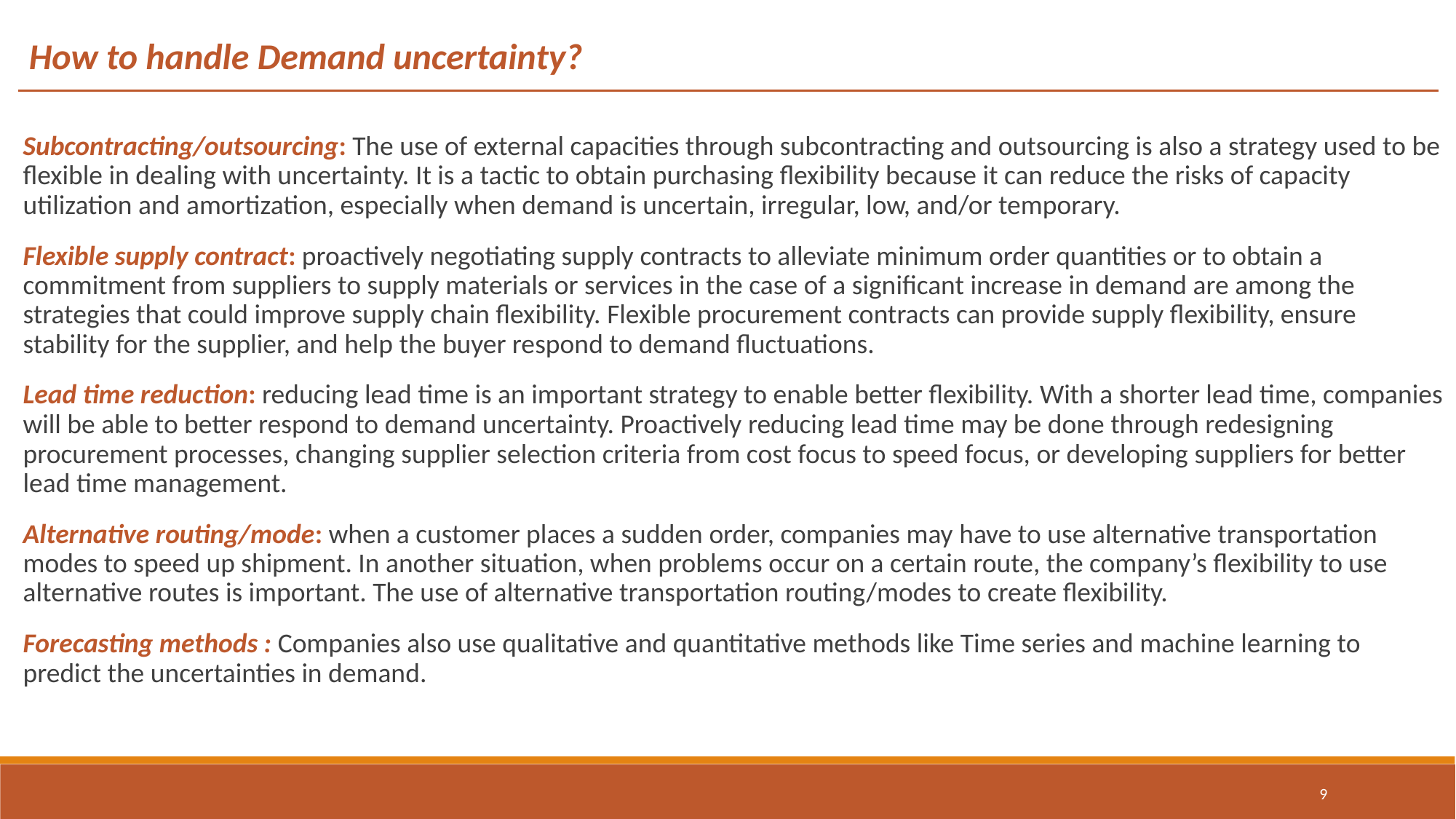

How to handle Demand uncertainty?
Subcontracting/outsourcing: The use of external capacities through subcontracting and outsourcing is also a strategy used to be flexible in dealing with uncertainty. It is a tactic to obtain purchasing flexibility because it can reduce the risks of capacity utilization and amortization, especially when demand is uncertain, irregular, low, and/or temporary.
Flexible supply contract: proactively negotiating supply contracts to alleviate minimum order quantities or to obtain a commitment from suppliers to supply materials or services in the case of a significant increase in demand are among the strategies that could improve supply chain flexibility. Flexible procurement contracts can provide supply flexibility, ensure stability for the supplier, and help the buyer respond to demand fluctuations.
Lead time reduction: reducing lead time is an important strategy to enable better flexibility. With a shorter lead time, companies will be able to better respond to demand uncertainty. Proactively reducing lead time may be done through redesigning procurement processes, changing supplier selection criteria from cost focus to speed focus, or developing suppliers for better lead time management.
Alternative routing/mode: when a customer places a sudden order, companies may have to use alternative transportation modes to speed up shipment. In another situation, when problems occur on a certain route, the company’s flexibility to use alternative routes is important. The use of alternative transportation routing/modes to create flexibility.
Forecasting methods : Companies also use qualitative and quantitative methods like Time series and machine learning to predict the uncertainties in demand.

9